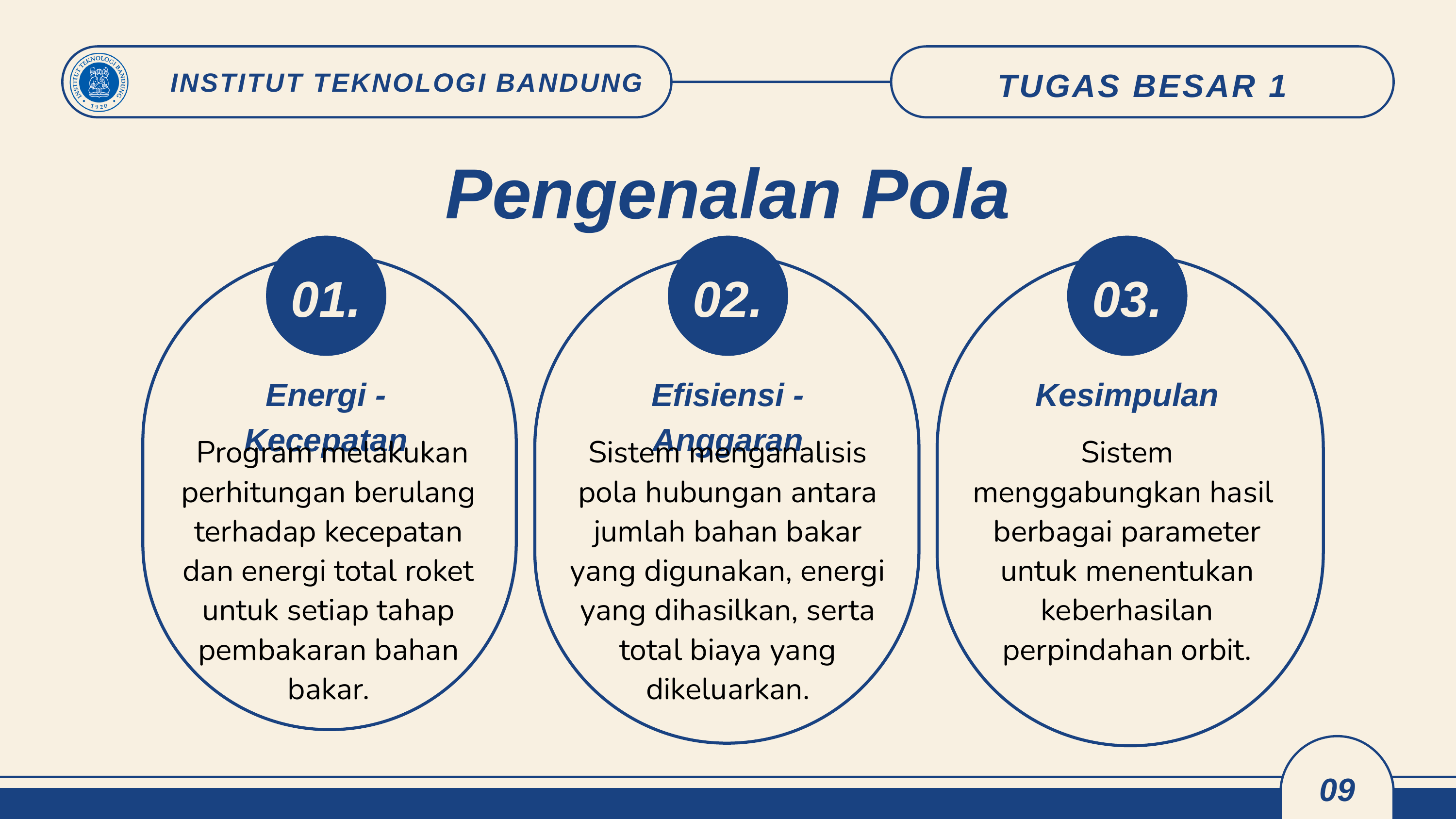

TUGAS BESAR 1
INSTITUT TEKNOLOGI BANDUNG

Pengenalan Pola

01.
02.
03.

Energi - Kecepatan
Efisiensi - Anggaran
Kesimpulan
 Program melakukan perhitungan berulang terhadap kecepatan dan energi total roket untuk setiap tahap pembakaran bahan bakar.
Sistem menganalisis pola hubungan antara jumlah bahan bakar yang digunakan, energi yang dihasilkan, serta total biaya yang dikeluarkan.
Sistem menggabungkan hasil  berbagai parameter untuk menentukan keberhasilan perpindahan orbit.

09